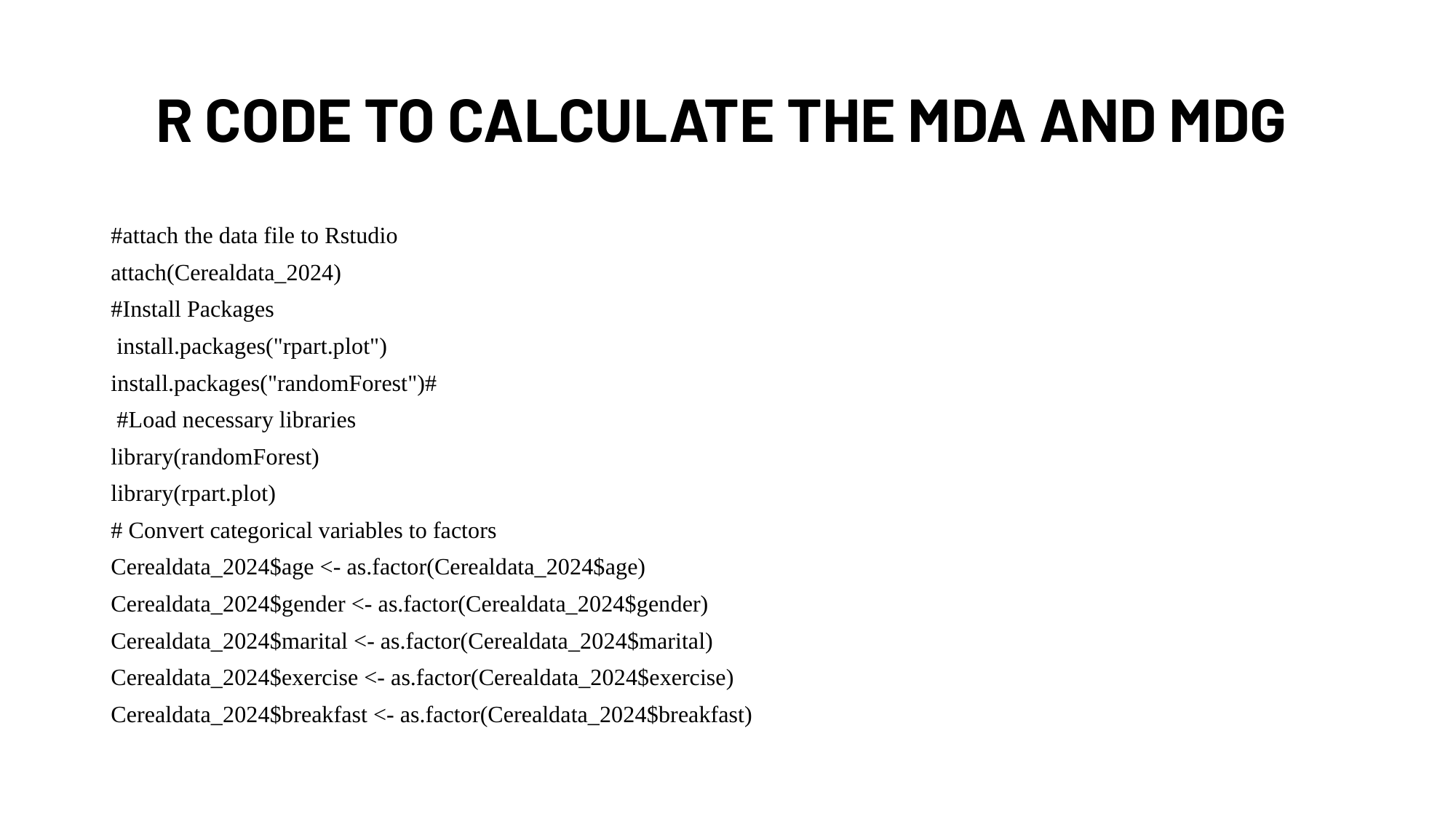

# R CODE TO CALCULATE THE MDA AND MDG
#attach the data file to Rstudio
attach(Cerealdata_2024)
#Install Packages
 install.packages("rpart.plot")
install.packages("randomForest")#
 #Load necessary libraries
library(randomForest)
library(rpart.plot)
# Convert categorical variables to factors
Cerealdata_2024$age <- as.factor(Cerealdata_2024$age)
Cerealdata_2024$gender <- as.factor(Cerealdata_2024$gender)
Cerealdata_2024$marital <- as.factor(Cerealdata_2024$marital)
Cerealdata_2024$exercise <- as.factor(Cerealdata_2024$exercise)
Cerealdata_2024$breakfast <- as.factor(Cerealdata_2024$breakfast)